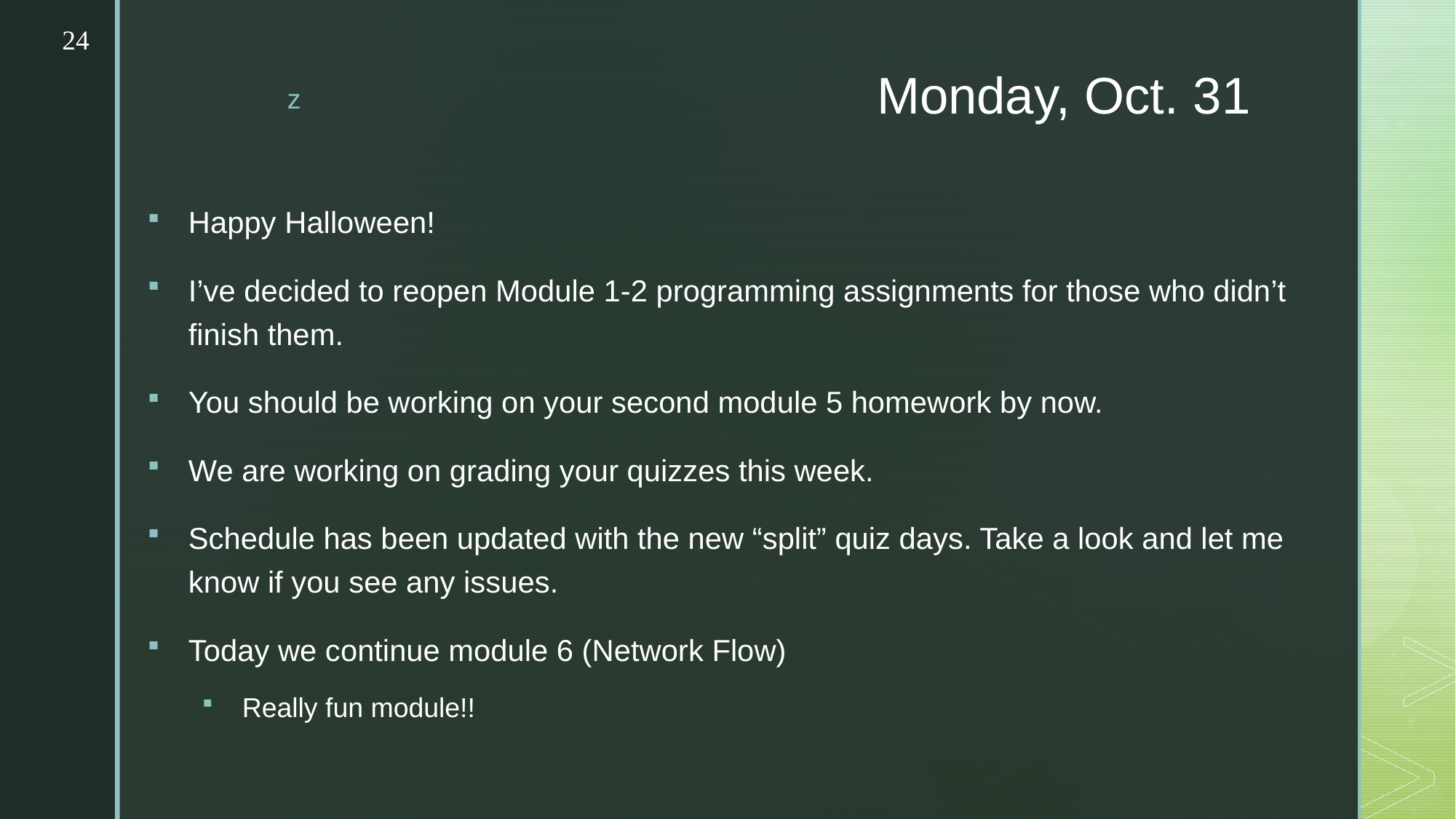

24
# Monday, Oct. 31
Happy Halloween!
I’ve decided to reopen Module 1-2 programming assignments for those who didn’t finish them.
You should be working on your second module 5 homework by now.
We are working on grading your quizzes this week.
Schedule has been updated with the new “split” quiz days. Take a look and let me know if you see any issues.
Today we continue module 6 (Network Flow)
Really fun module!!